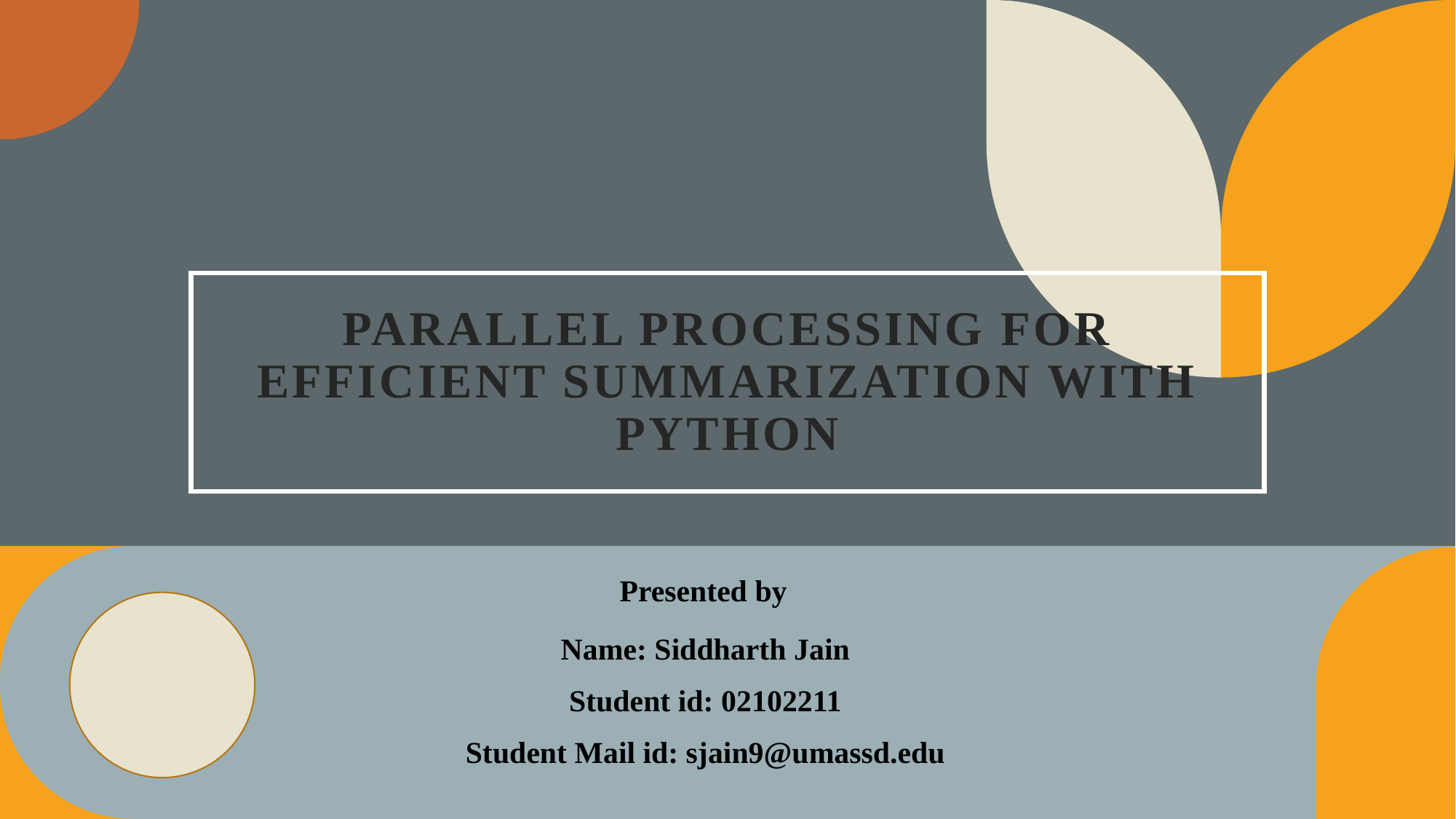

# Parallel Processing for Efficient Summarization With PYTHON
Presented by
Name: Siddharth Jain
Student id: 02102211
Student Mail id: sjain9@umassd.edu